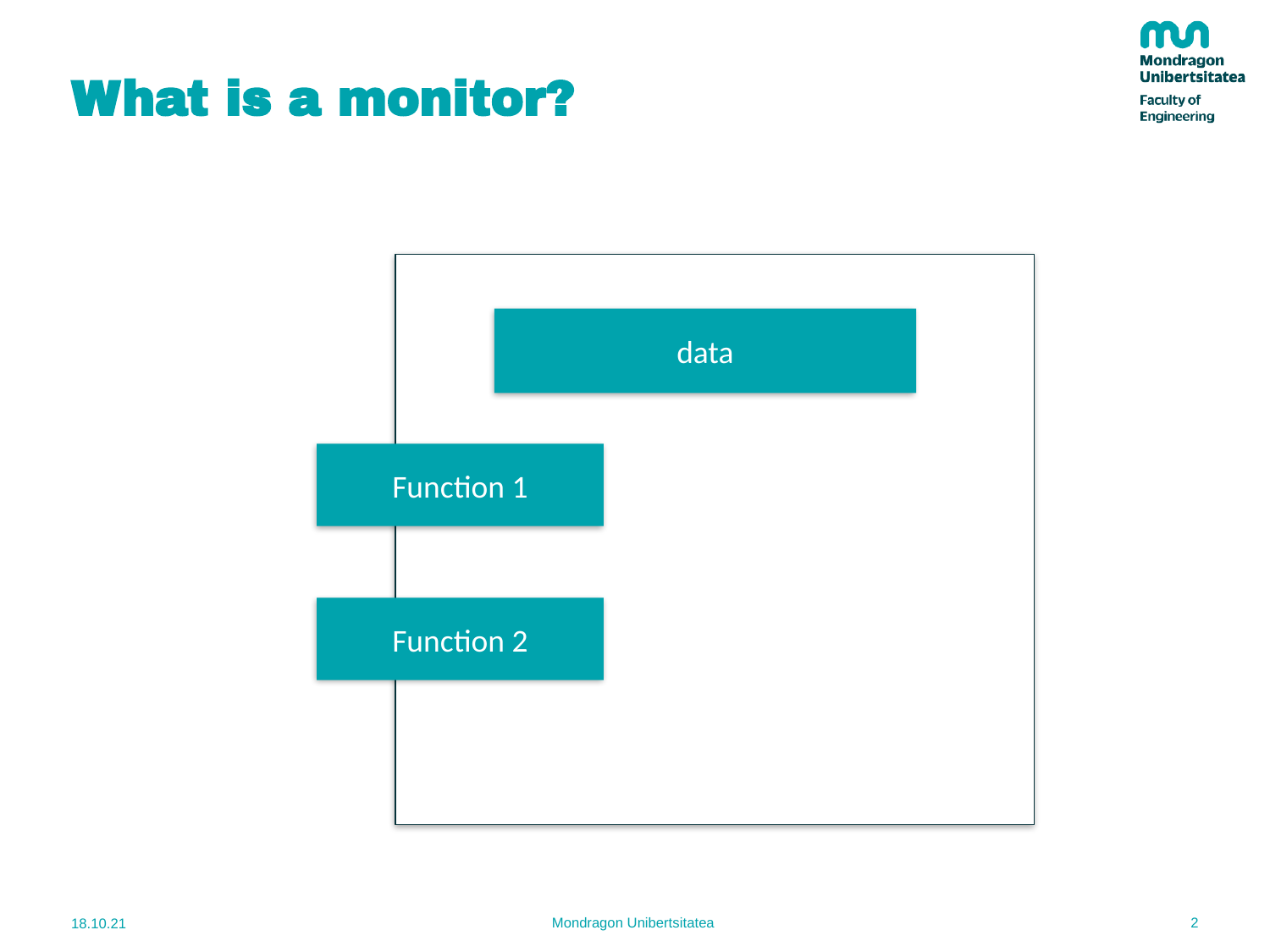

# What is a monitor?

data
Function 1
Function 2
2
Mondragon Unibertsitatea
18.10.21